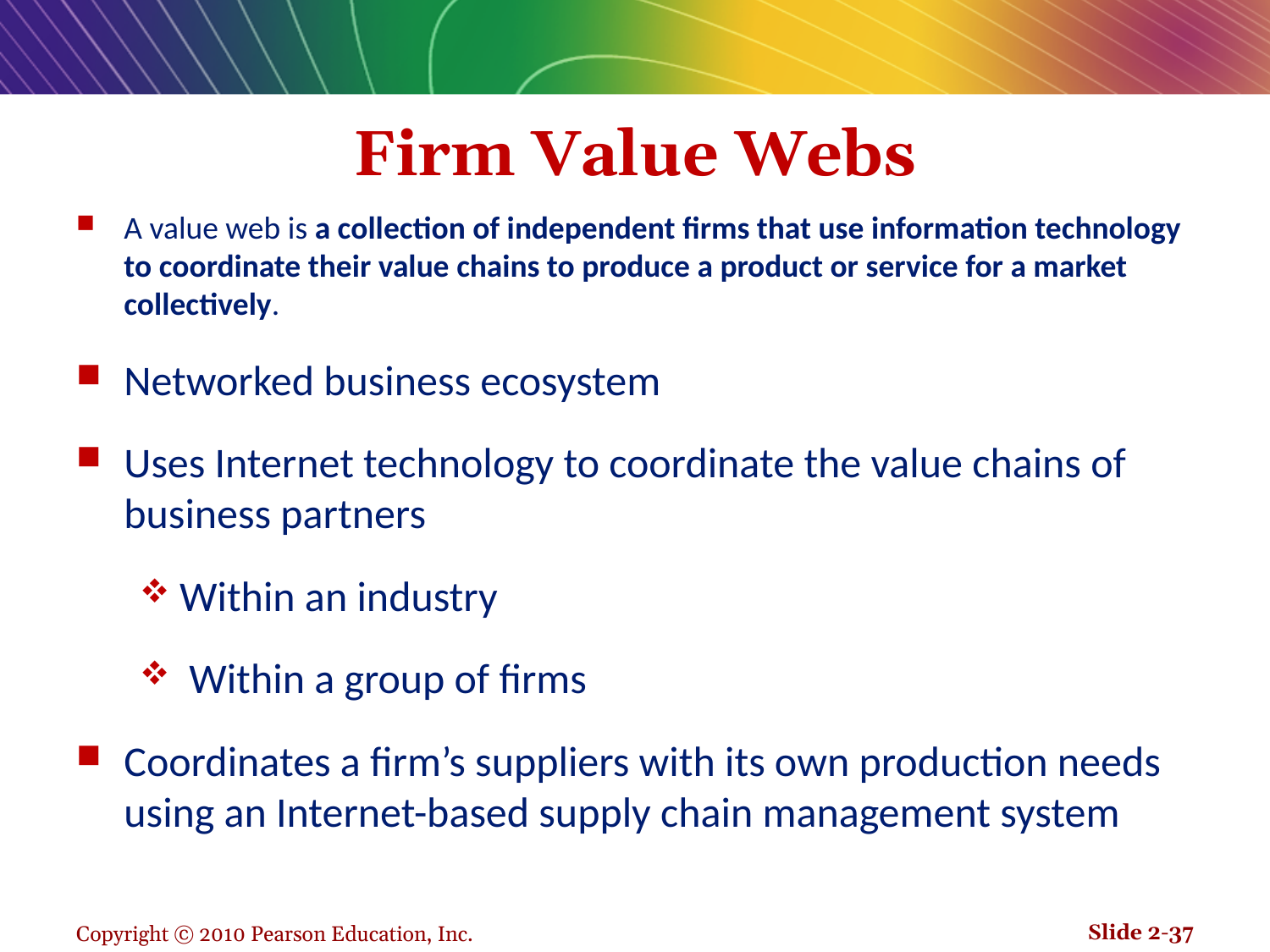

# Firm Value Webs
A value web is a collection of independent firms that use information technology to coordinate their value chains to produce a product or service for a market collectively.
Networked business ecosystem
Uses Internet technology to coordinate the value chains of business partners
Within an industry
 Within a group of firms
Coordinates a firm’s suppliers with its own production needs using an Internet-based supply chain management system
Copyright © 2010 Pearson Education, Inc.
Slide 2-37